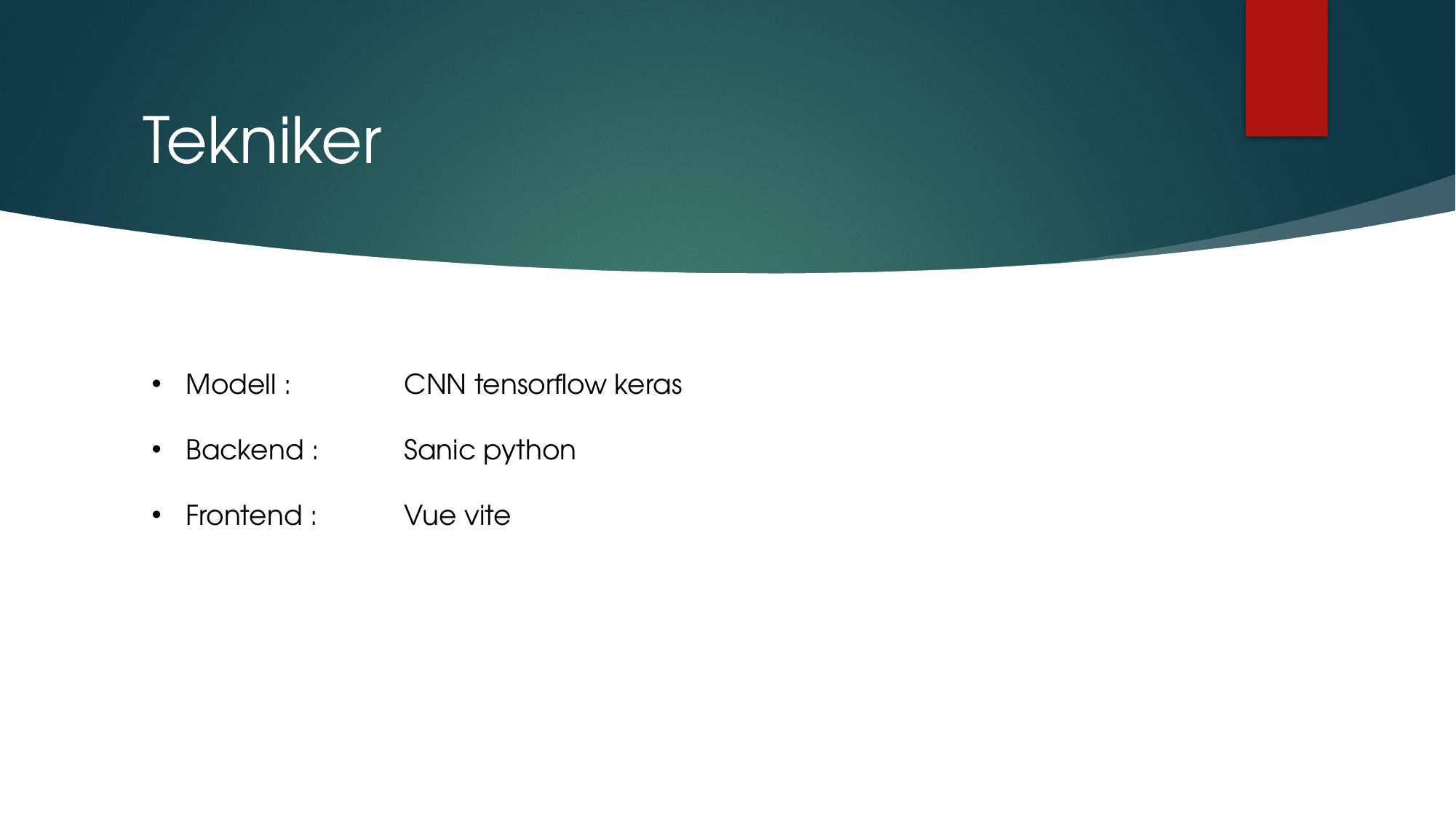

# Tekniker

Modell :		CNN tensorflow keras
Backend : 	Sanic python
Frontend : 	Vue vite